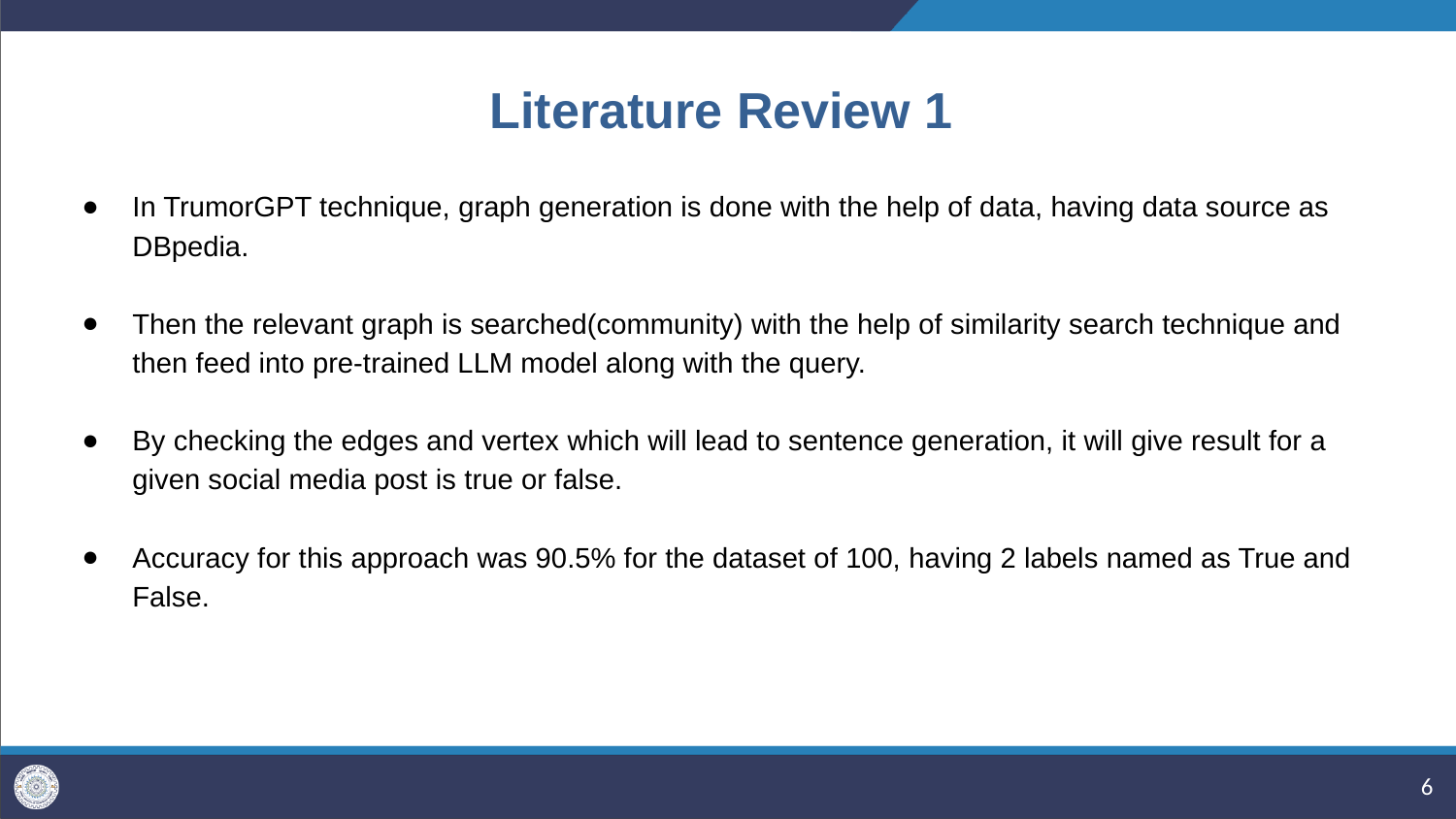

# Literature Review 1
In TrumorGPT technique, graph generation is done with the help of data, having data source as DBpedia.

Then the relevant graph is searched(community) with the help of similarity search technique and then feed into pre-trained LLM model along with the query.

By checking the edges and vertex which will lead to sentence generation, it will give result for a given social media post is true or false.

Accuracy for this approach was 90.5% for the dataset of 100, having 2 labels named as True and False.
6